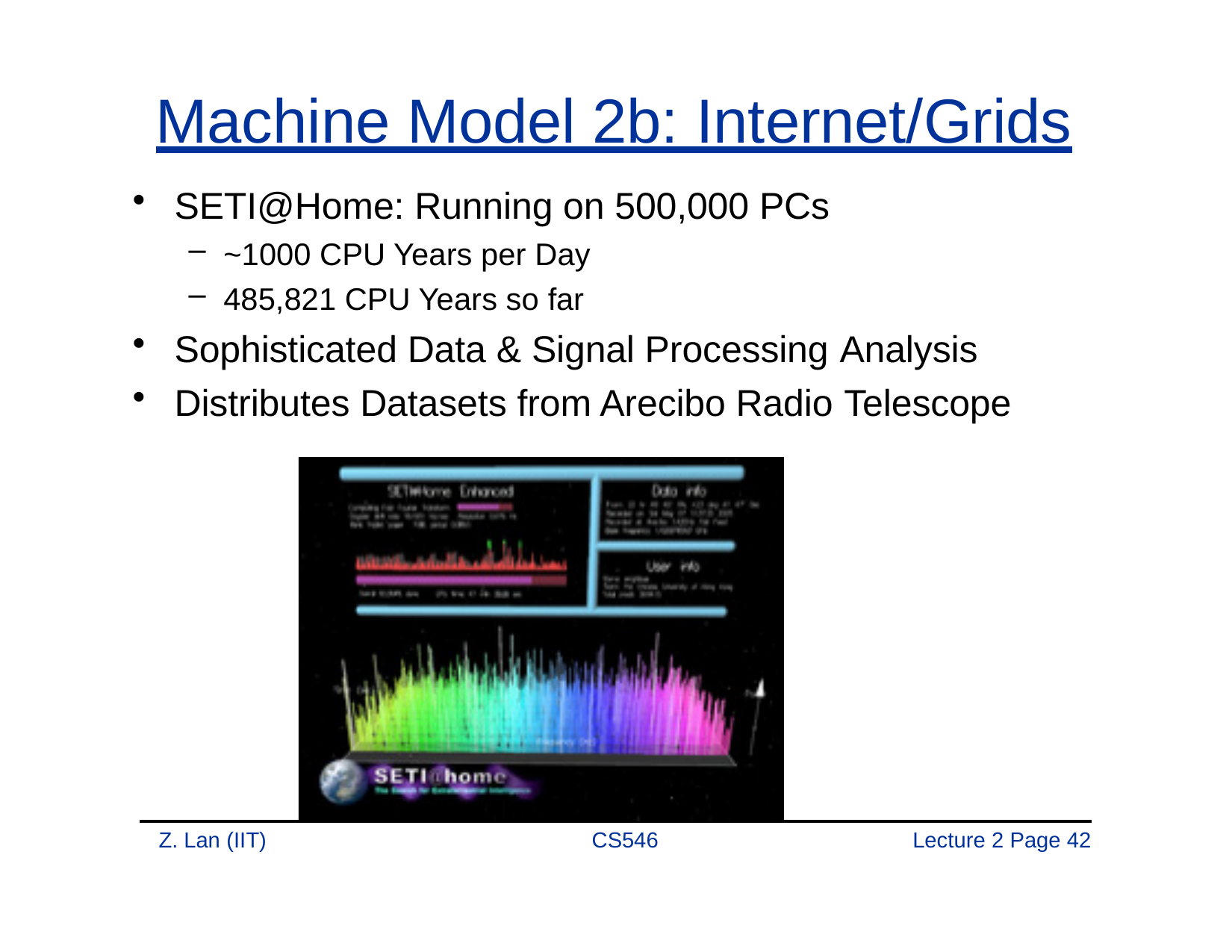

# Machine Model 2b: Internet/Grids
SETI@Home: Running on 500,000 PCs
~1000 CPU Years per Day
485,821 CPU Years so far
Sophisticated Data & Signal Processing Analysis
Distributes Datasets from Arecibo Radio Telescope

Z. Lan (IIT)
CS546
Lecture 2 Page 42